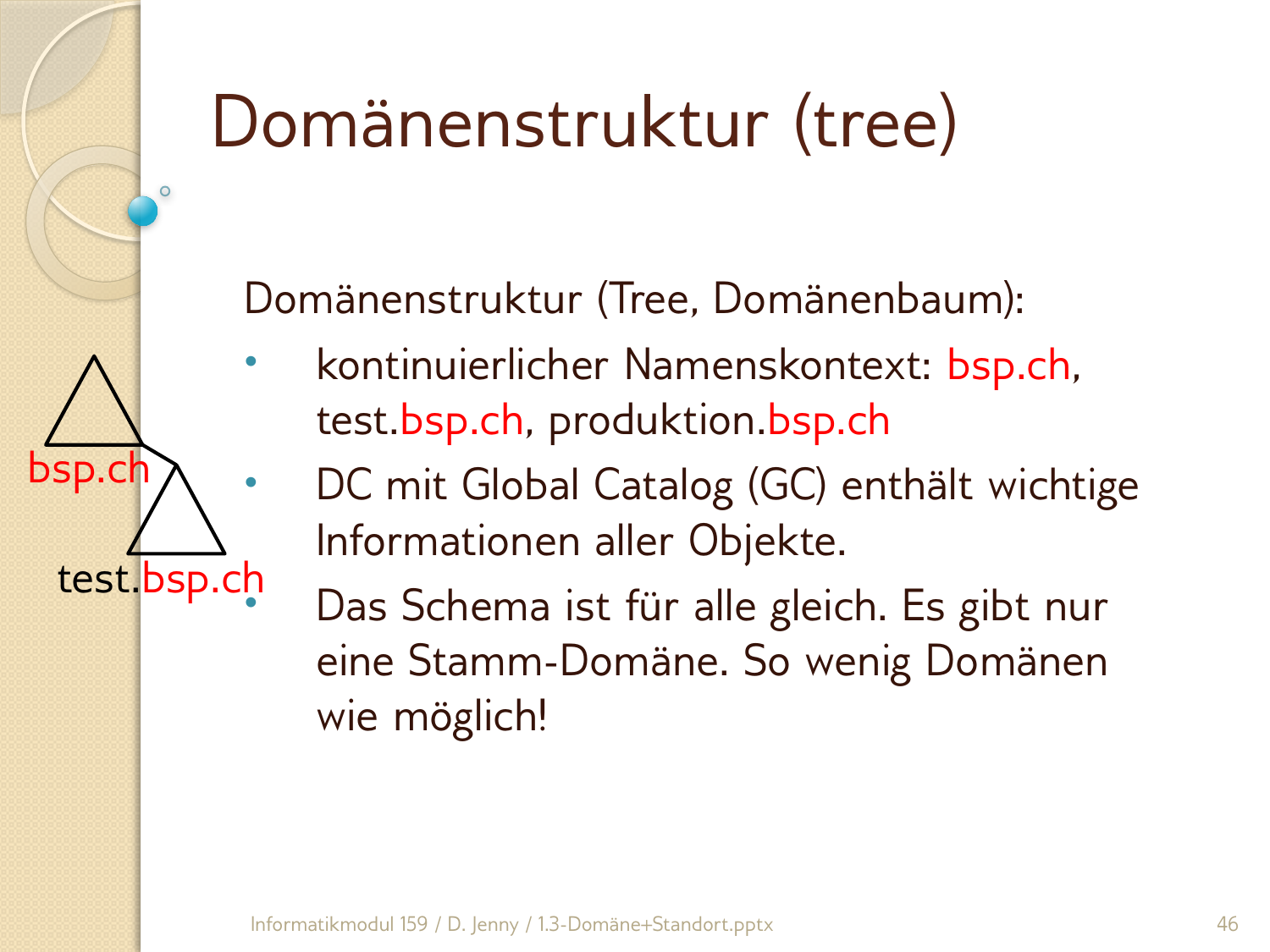

Domänenstruktur (tree)
Domänenstruktur (Tree, Domänenbaum):
kontinuierlicher Namenskontext: bsp.ch, test.bsp.ch, produktion.bsp.ch
DC mit Global Catalog (GC) enthält wichtige Informationen aller Objekte.
Das Schema ist für alle gleich. Es gibt nur eine Stamm-Domäne. So wenig Domänen wie möglich!

bsp.ch
test.bsp.ch
Informatikmodul 159 / D. Jenny / 1.3-Domäne+Standort.pptx
46